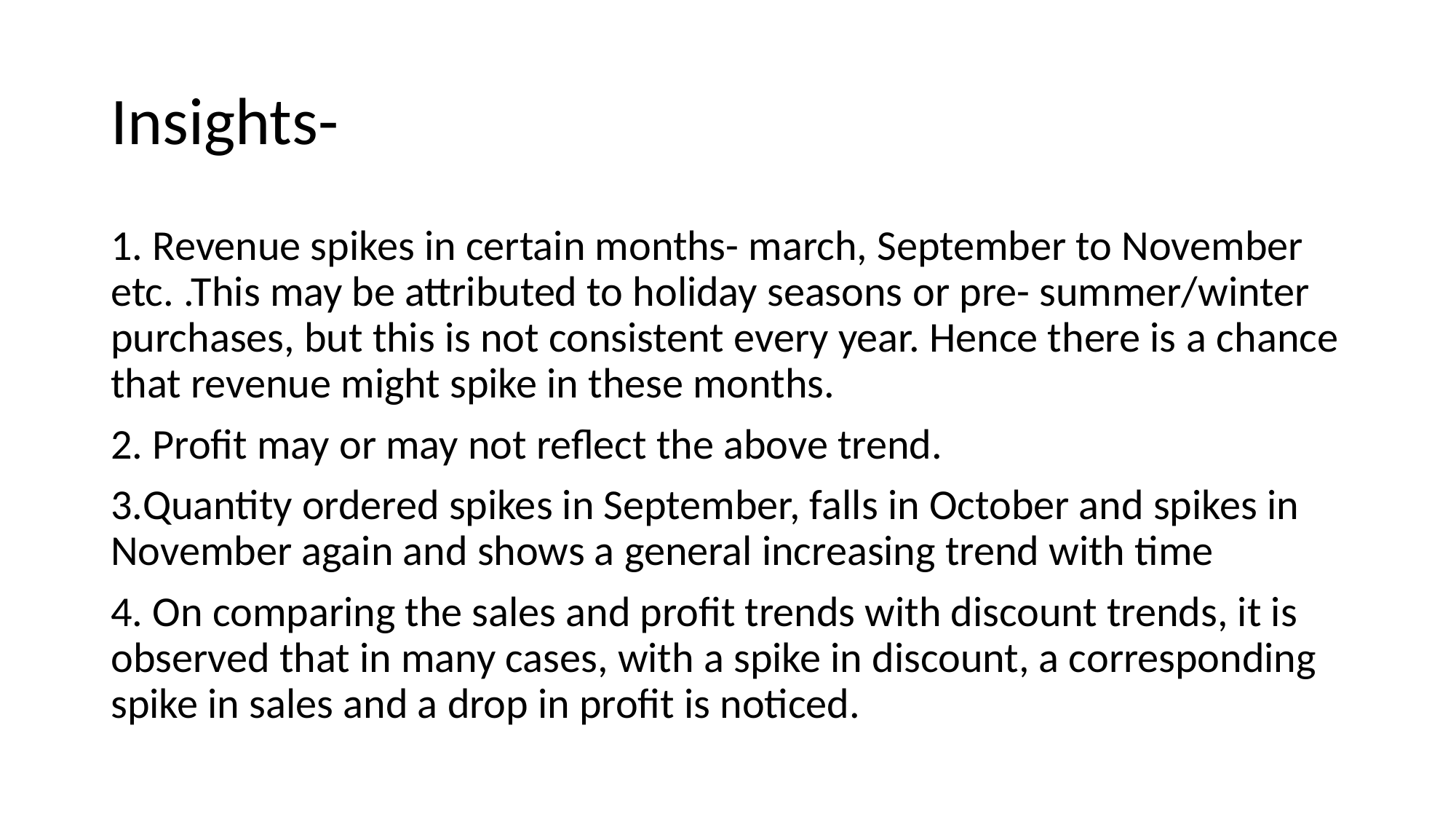

# Insights-
1. Revenue spikes in certain months- march, September to November etc. .This may be attributed to holiday seasons or pre- summer/winter purchases, but this is not consistent every year. Hence there is a chance that revenue might spike in these months.
2. Profit may or may not reflect the above trend.
3.Quantity ordered spikes in September, falls in October and spikes in November again and shows a general increasing trend with time
4. On comparing the sales and profit trends with discount trends, it is observed that in many cases, with a spike in discount, a corresponding spike in sales and a drop in profit is noticed.